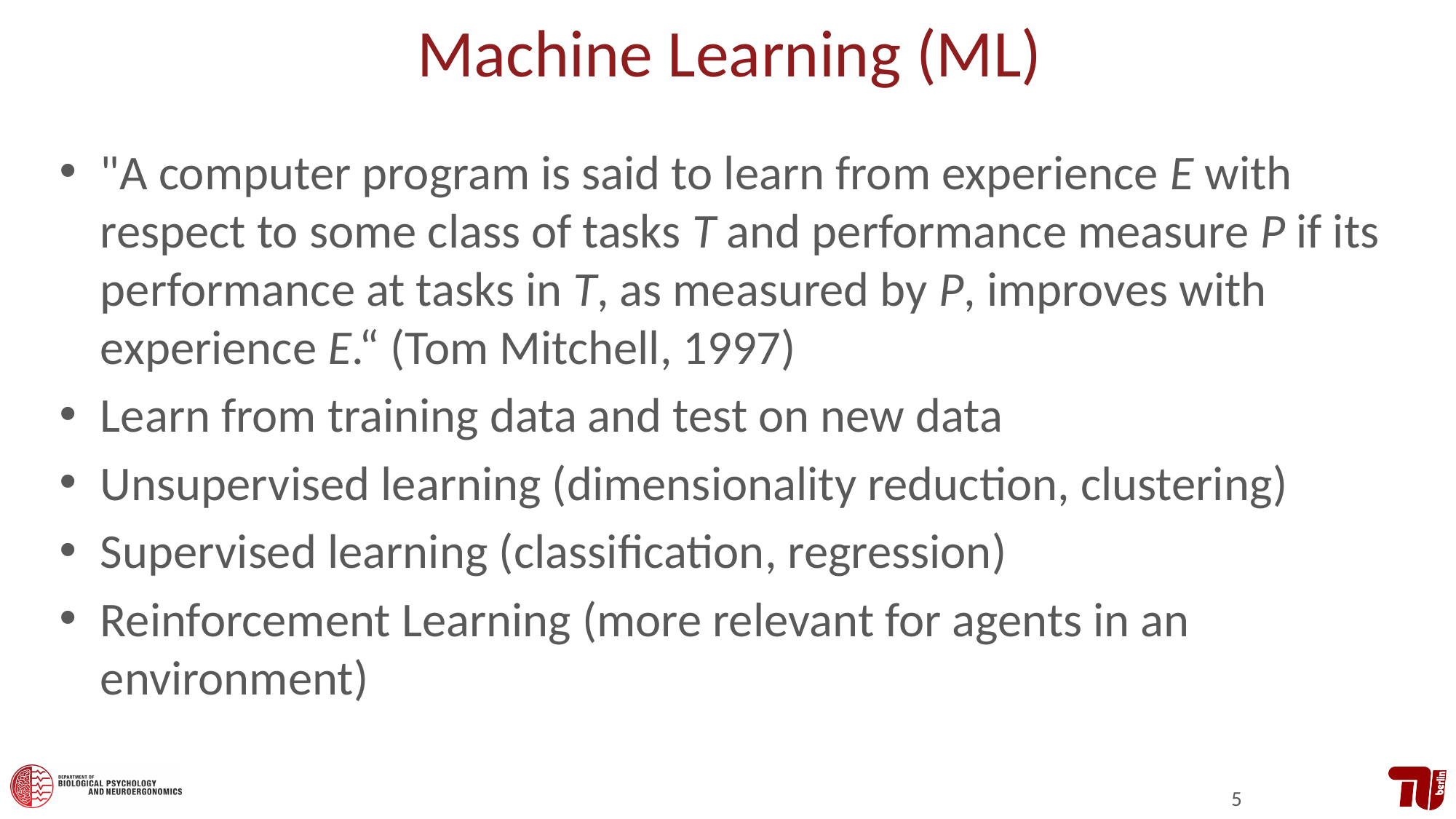

# Machine Learning (ML)
"A computer program is said to learn from experience E with respect to some class of tasks T and performance measure P if its performance at tasks in T, as measured by P, improves with experience E.“ (Tom Mitchell, 1997)
Learn from training data and test on new data
Unsupervised learning (dimensionality reduction, clustering)
Supervised learning (classification, regression)
Reinforcement Learning (more relevant for agents in an environment)